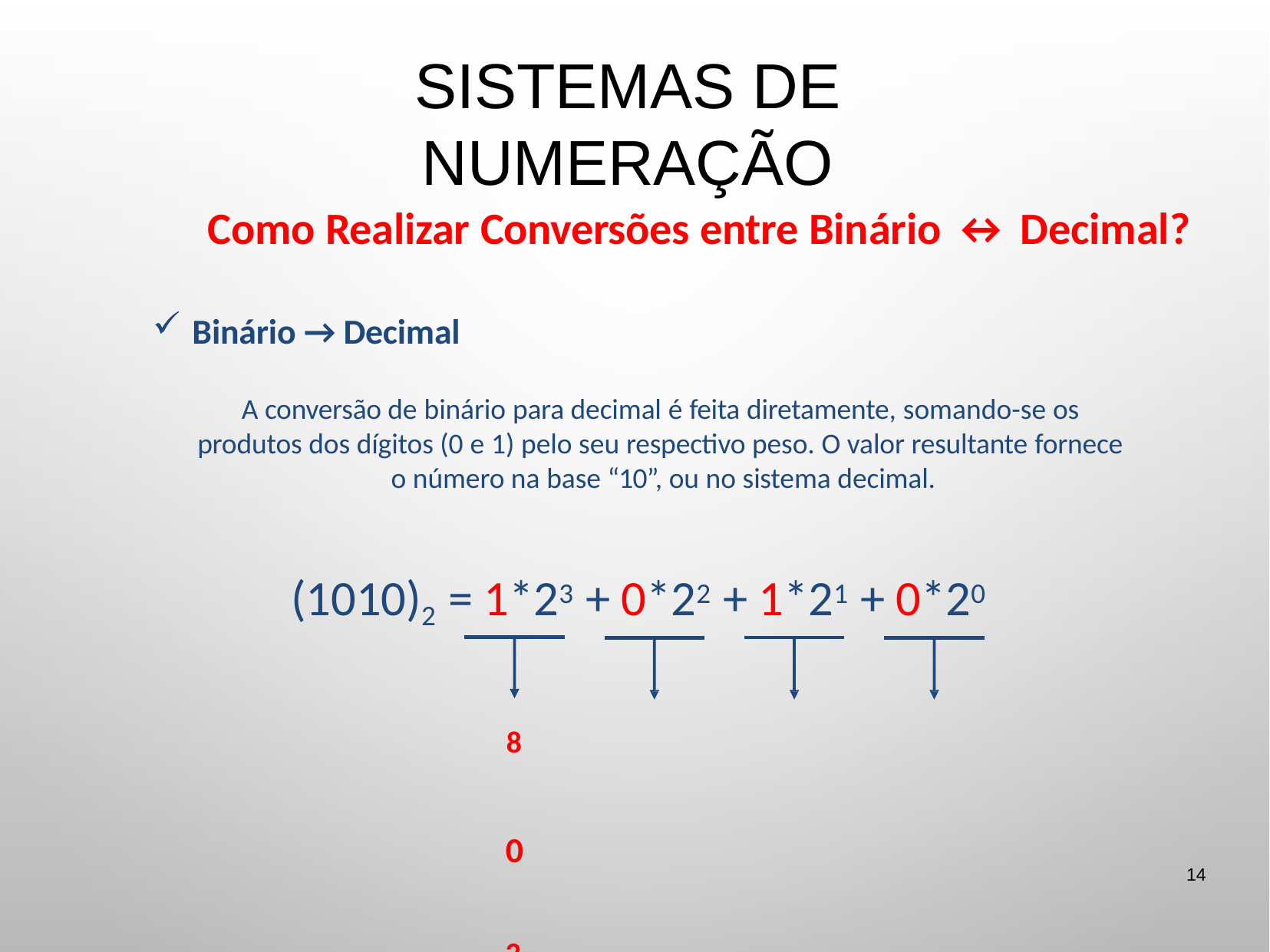

# Sistemas de Numeração
Como Realizar Conversões entre Binário ↔ Decimal?

Binário → Decimal

A conversão de binário para decimal é feita diretamente, somando-se os  produtos dos dígitos (0 e 1) pelo seu respectivo peso. O valor resultante fornece  o número na base “10”, ou no sistema decimal.

(1010)2 = 1*23 + 0*22 + 1*21 + 0*20

8	0	2	0

Somando tudo: 8 + 0 + 2 + 0 = (10)10

14